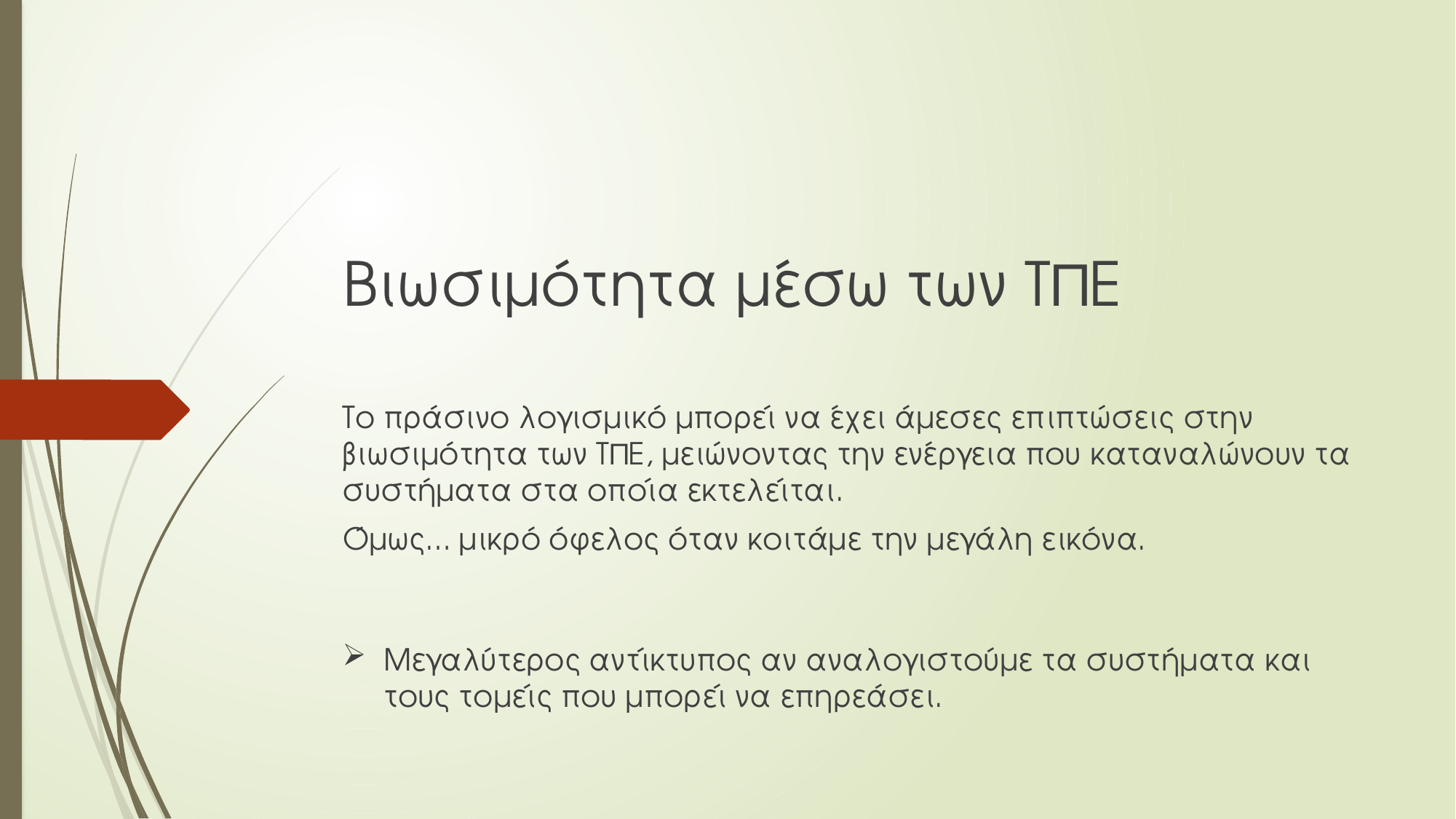

# Βιωσιμότητα μέσω των ΤΠΕ
Το πράσινο λογισμικό μπορεί να έχει άμεσες επιπτώσεις στην βιωσιμότητα των ΤΠΕ, μειώνοντας την ενέργεια που καταναλώνουν τα συστήματα στα οποία εκτελείται.
Όμως… μικρό όφελος όταν κοιτάμε την μεγάλη εικόνα.
Μεγαλύτερος αντίκτυπος αν αναλογιστούμε τα συστήματα και τους τομείς που μπορεί να επηρεάσει.